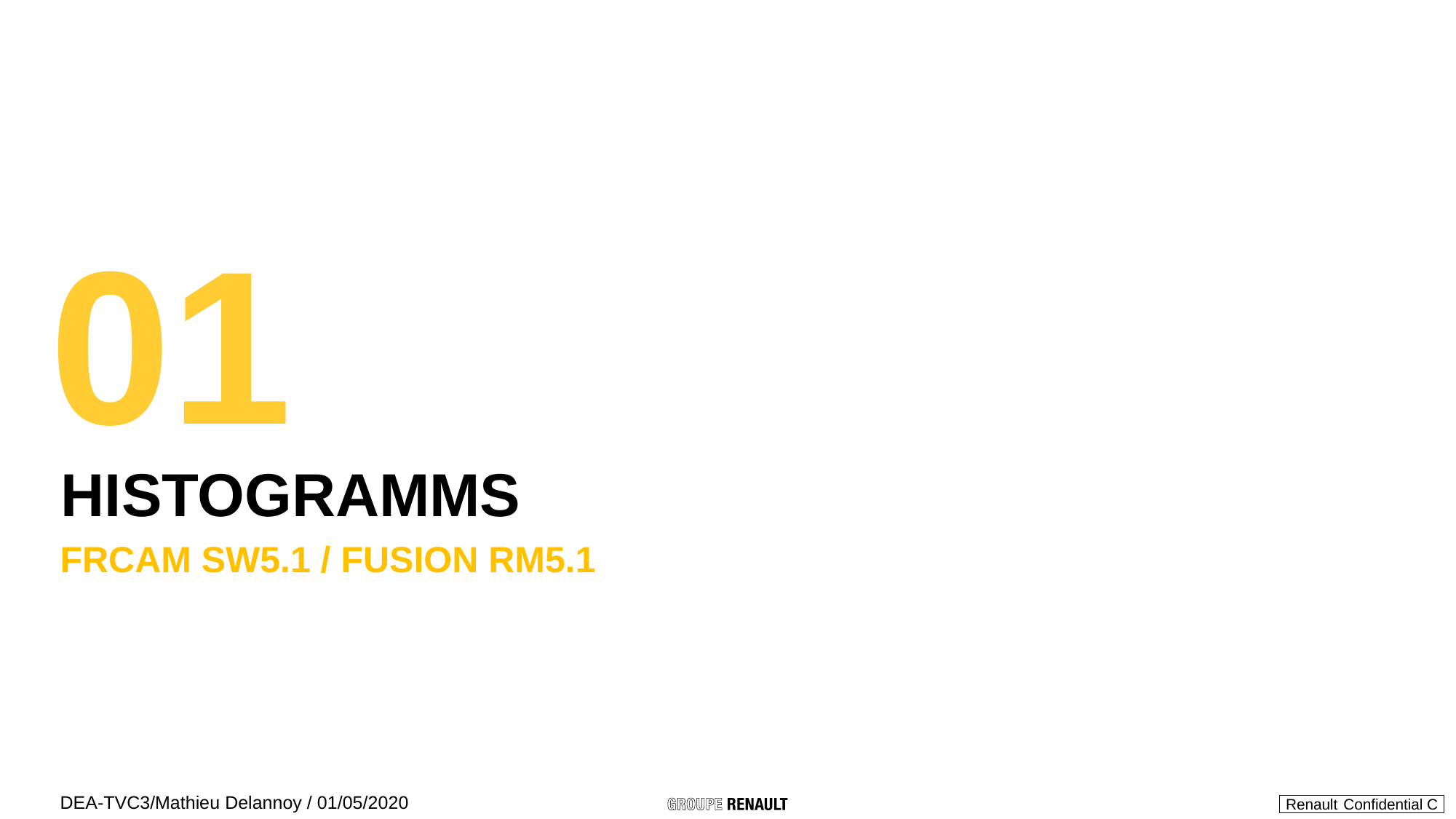

01
Histogramms
FrCam SW5.1 / Fusion RM5.1

DEA-TVC3/Mathieu Delannoy / 01/05/2020